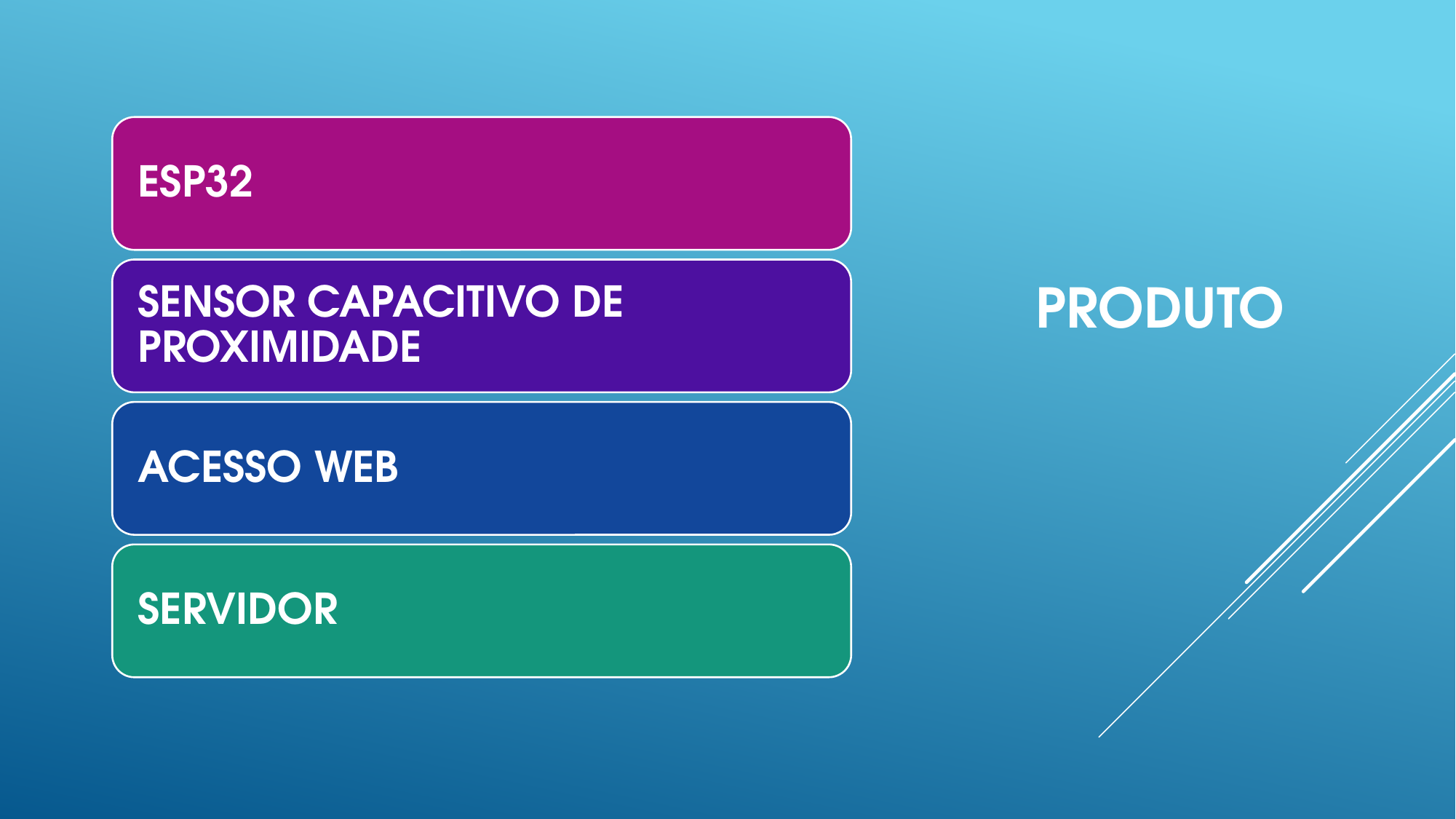

ESP32
SENSOR CAPACITIVO DE PROXIMIDADE
ACESSO WEB
SERVIDOR
# PRODUTO